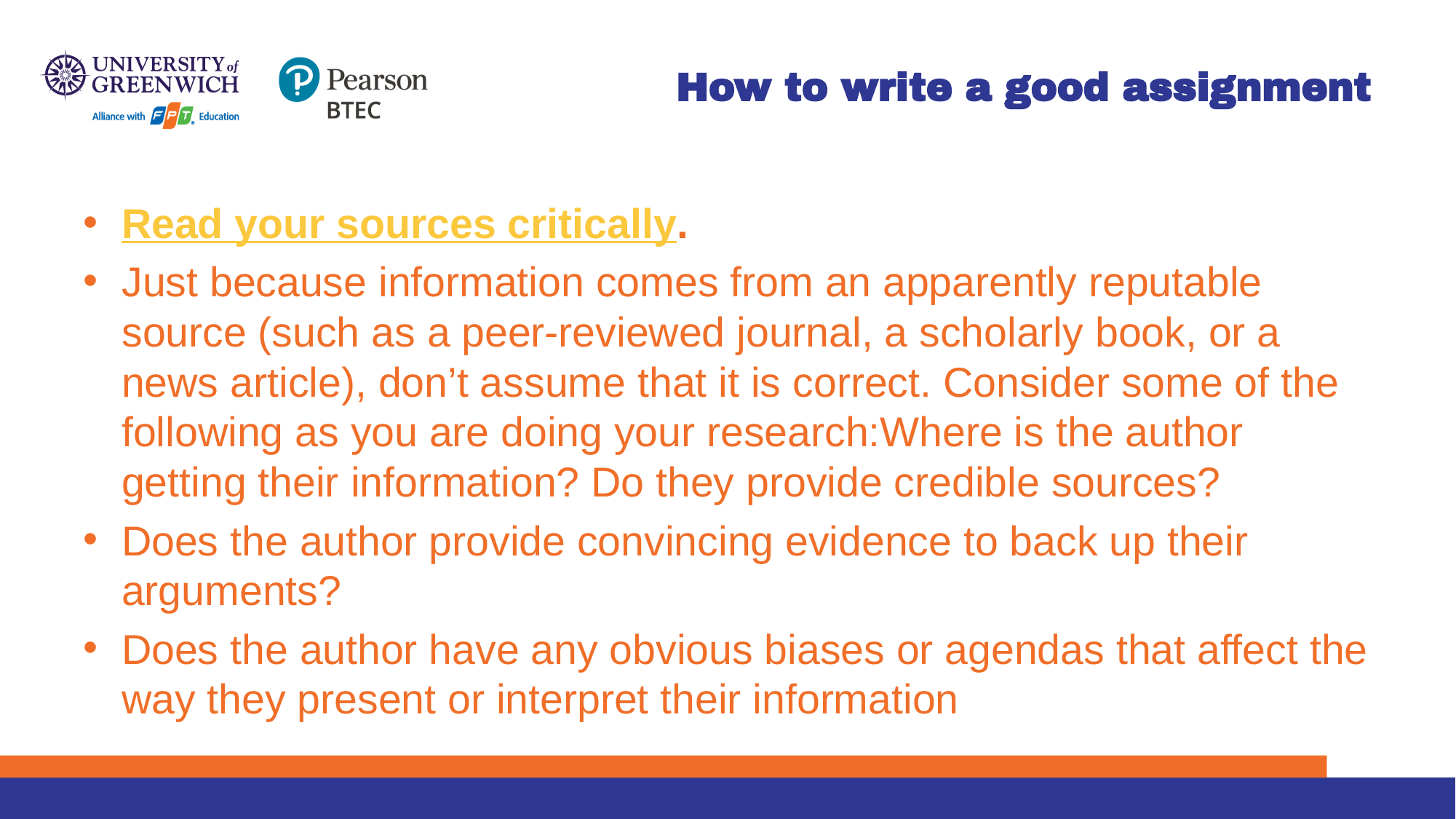

# How to write a good assignment
Read your sources critically.
Just because information comes from an apparently reputable source (such as a peer-reviewed journal, a scholarly book, or a news article), don’t assume that it is correct. Consider some of the following as you are doing your research:Where is the author getting their information? Do they provide credible sources?
Does the author provide convincing evidence to back up their arguments?
Does the author have any obvious biases or agendas that affect the way they present or interpret their information